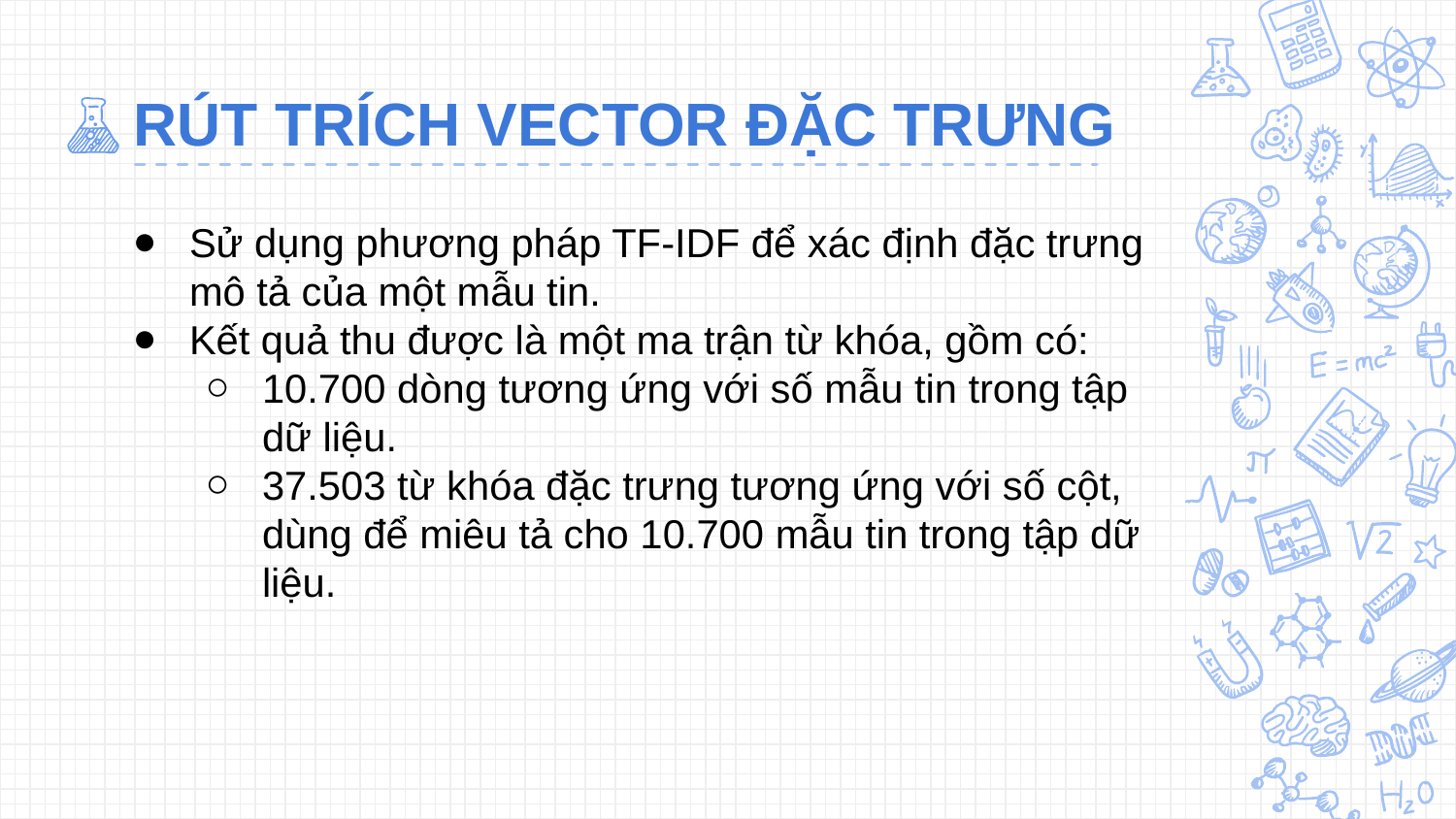

# RÚT TRÍCH VECTOR ĐẶC TRƯNG

Sử dụng phương pháp TF-IDF để xác định đặc trưng mô tả của một mẫu tin.
Kết quả thu được là một ma trận từ khóa, gồm có:
10.700 dòng tương ứng với số mẫu tin trong tập dữ liệu.
37.503 từ khóa đặc trưng tương ứng với số cột, dùng để miêu tả cho 10.700 mẫu tin trong tập dữ liệu.